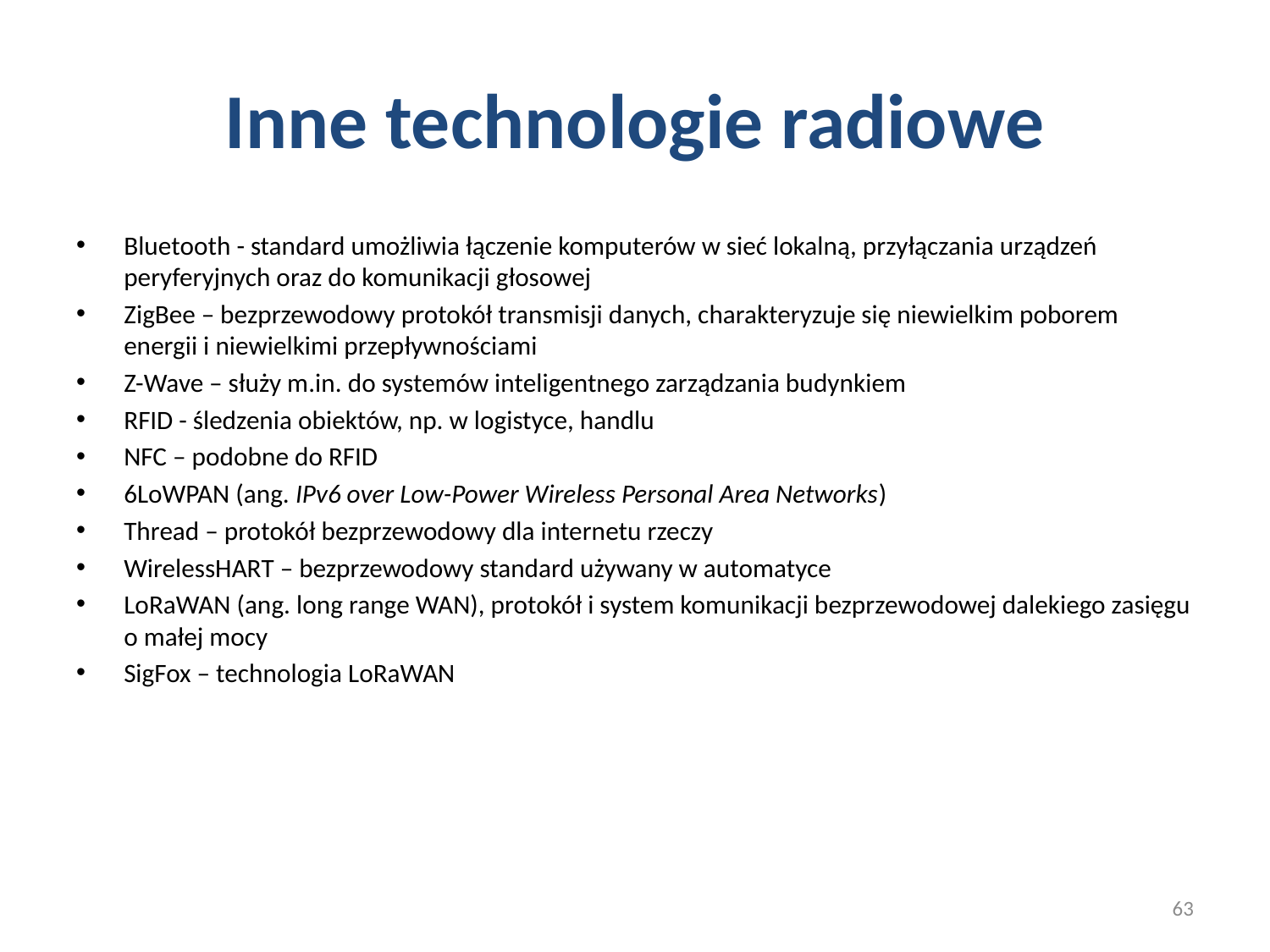

# Inne technologie radiowe
Bluetooth - standard umożliwia łączenie komputerów w sieć lokalną, przyłączania urządzeń peryferyjnych oraz do komunikacji głosowej
ZigBee – bezprzewodowy protokół transmisji danych, charakteryzuje się niewielkim poborem energii i niewielkimi przepływnościami
Z-Wave – służy m.in. do systemów inteligentnego zarządzania budynkiem
RFID - śledzenia obiektów, np. w logistyce, handlu
NFC – podobne do RFID
6LoWPAN (ang. IPv6 over Low-Power Wireless Personal Area Networks)
Thread – protokół bezprzewodowy dla internetu rzeczy
WirelessHART – bezprzewodowy standard używany w automatyce
LoRaWAN (ang. long range WAN), protokół i system komunikacji bezprzewodowej dalekiego zasięgu o małej mocy
SigFox – technologia LoRaWAN
63